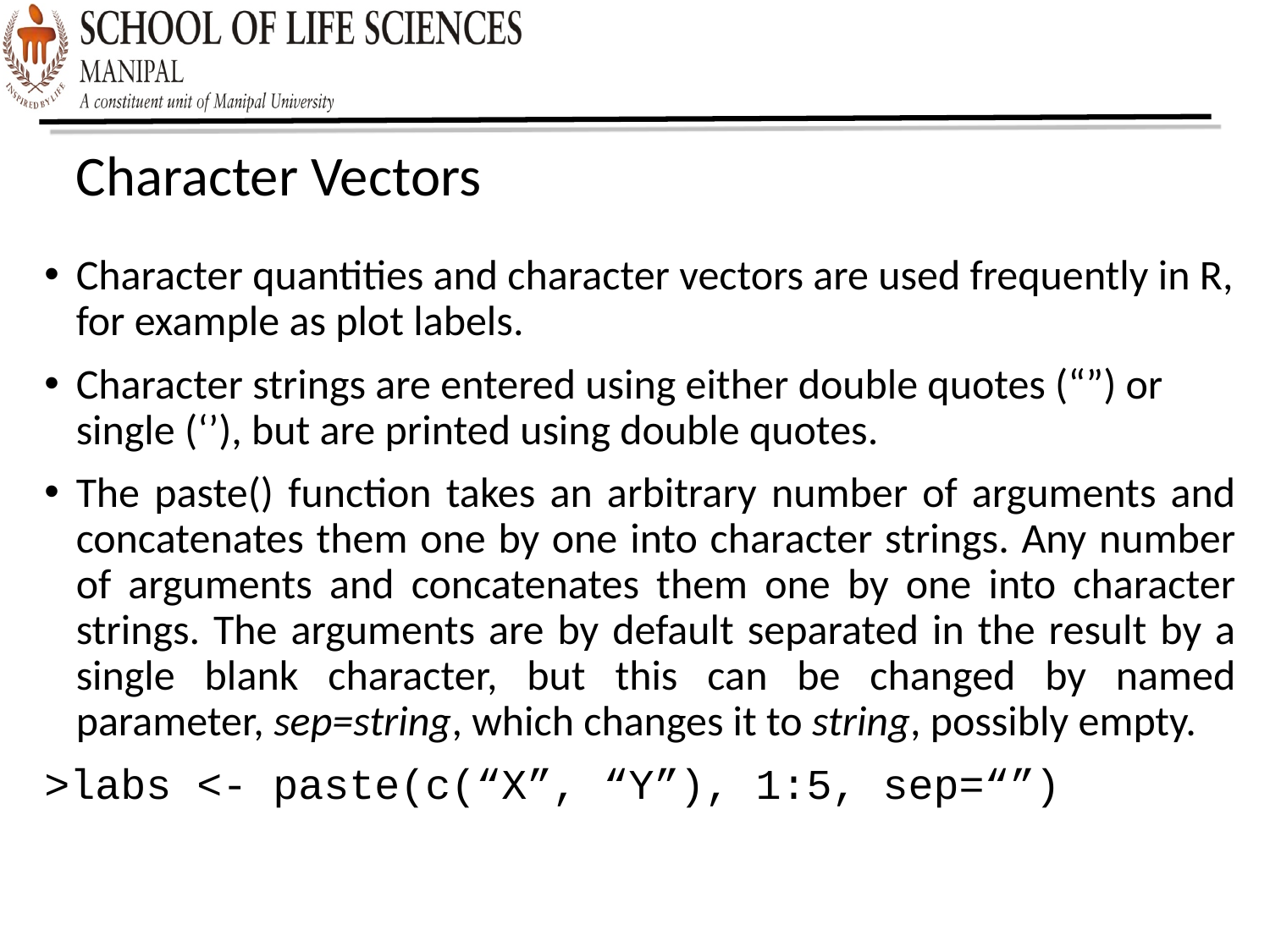

Character Vectors
Character quantities and character vectors are used frequently in R, for example as plot labels.
Character strings are entered using either double quotes (“”) or single (‘’), but are printed using double quotes.
The paste() function takes an arbitrary number of arguments and concatenates them one by one into character strings. Any number of arguments and concatenates them one by one into character strings. The arguments are by default separated in the result by a single blank character, but this can be changed by named parameter, sep=string, which changes it to string, possibly empty.
>labs <- paste(c(“X”, “Y”), 1:5, sep=“”)